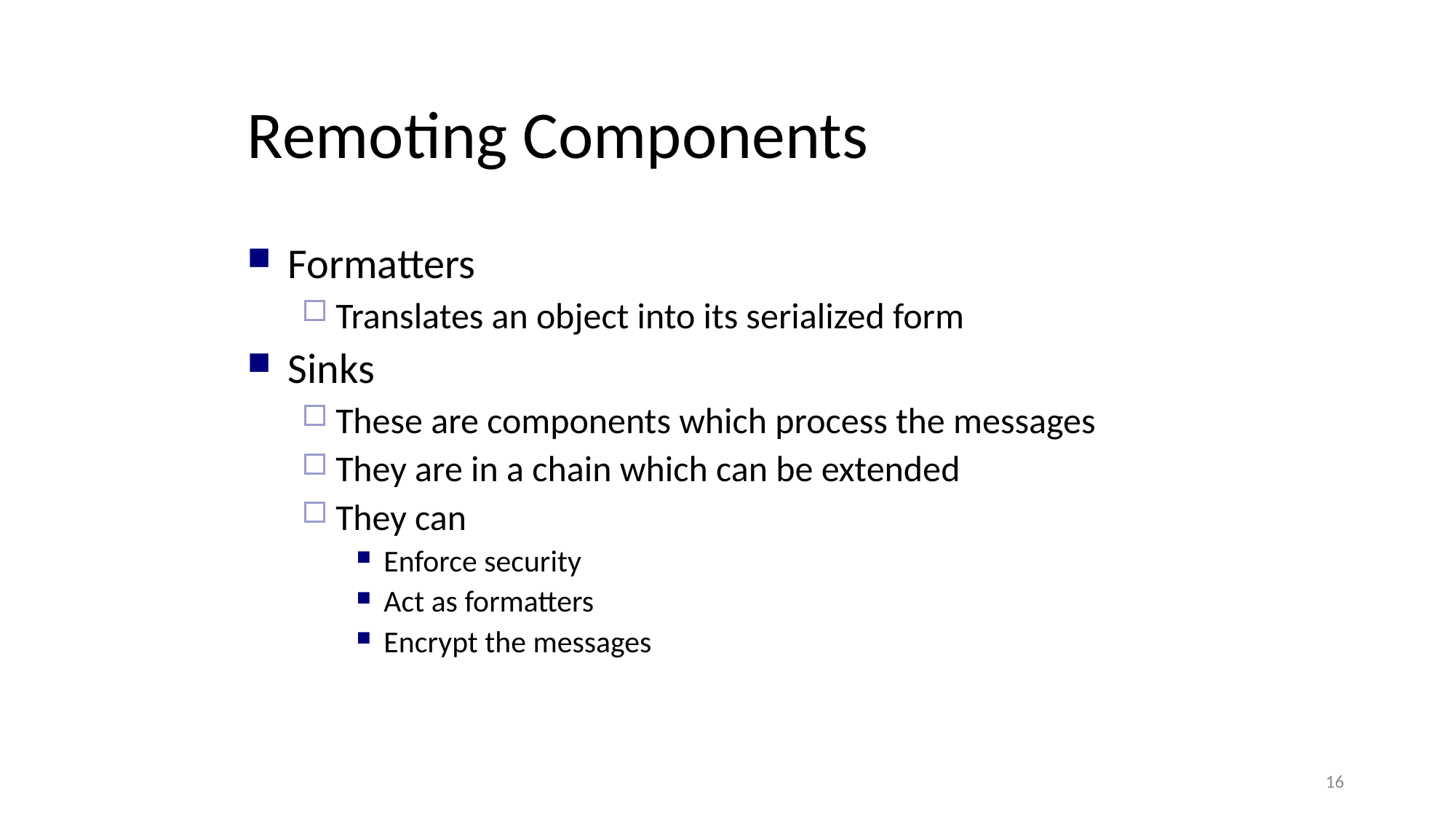

Remoting Components
Formatters
Translates an object into its serialized form
Sinks
These are components which process the messages
They are in a chain which can be extended
They can
Enforce security
Act as formatters
Encrypt the messages
16